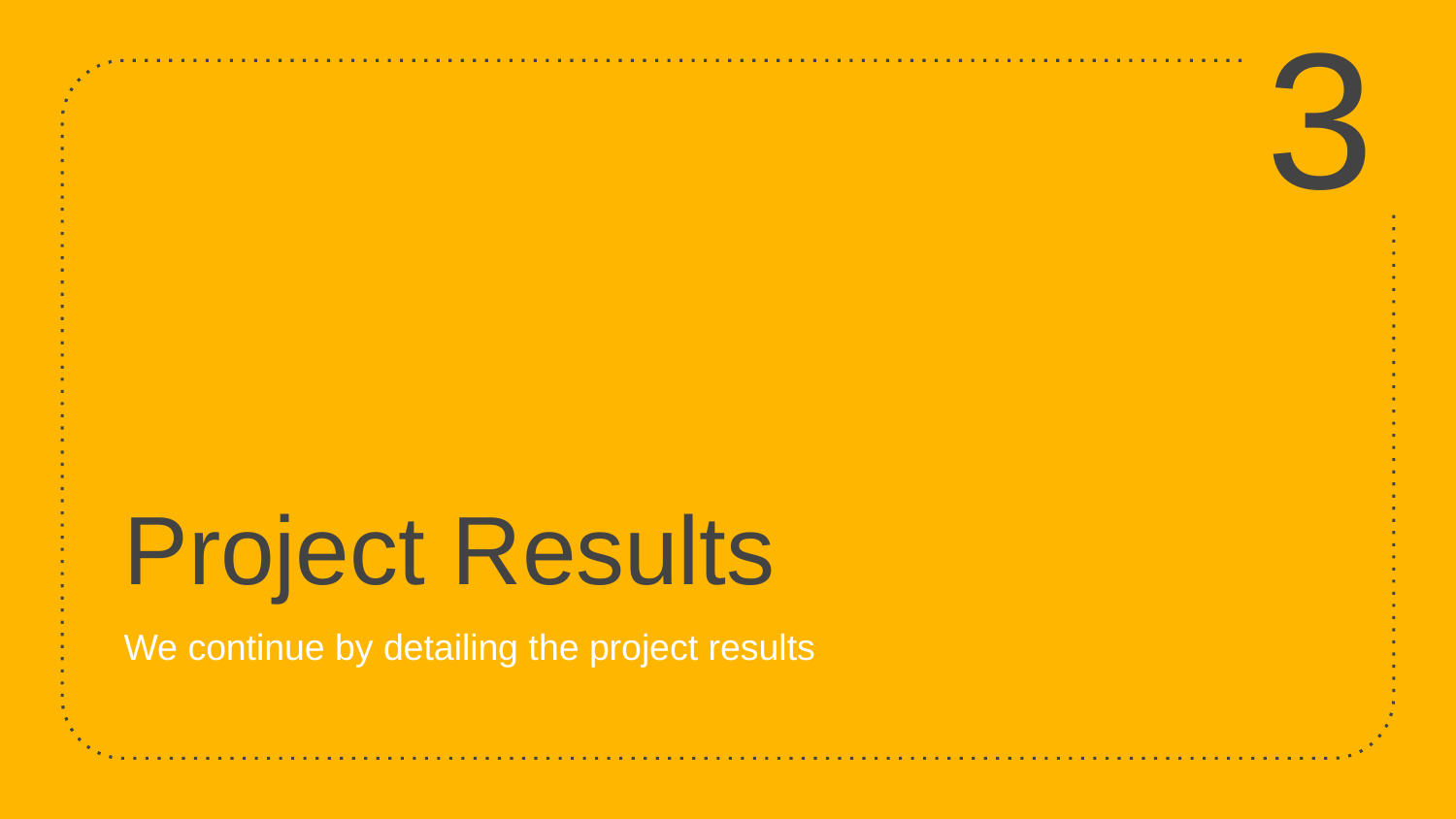

3
# Project Results
We continue by detailing the project results